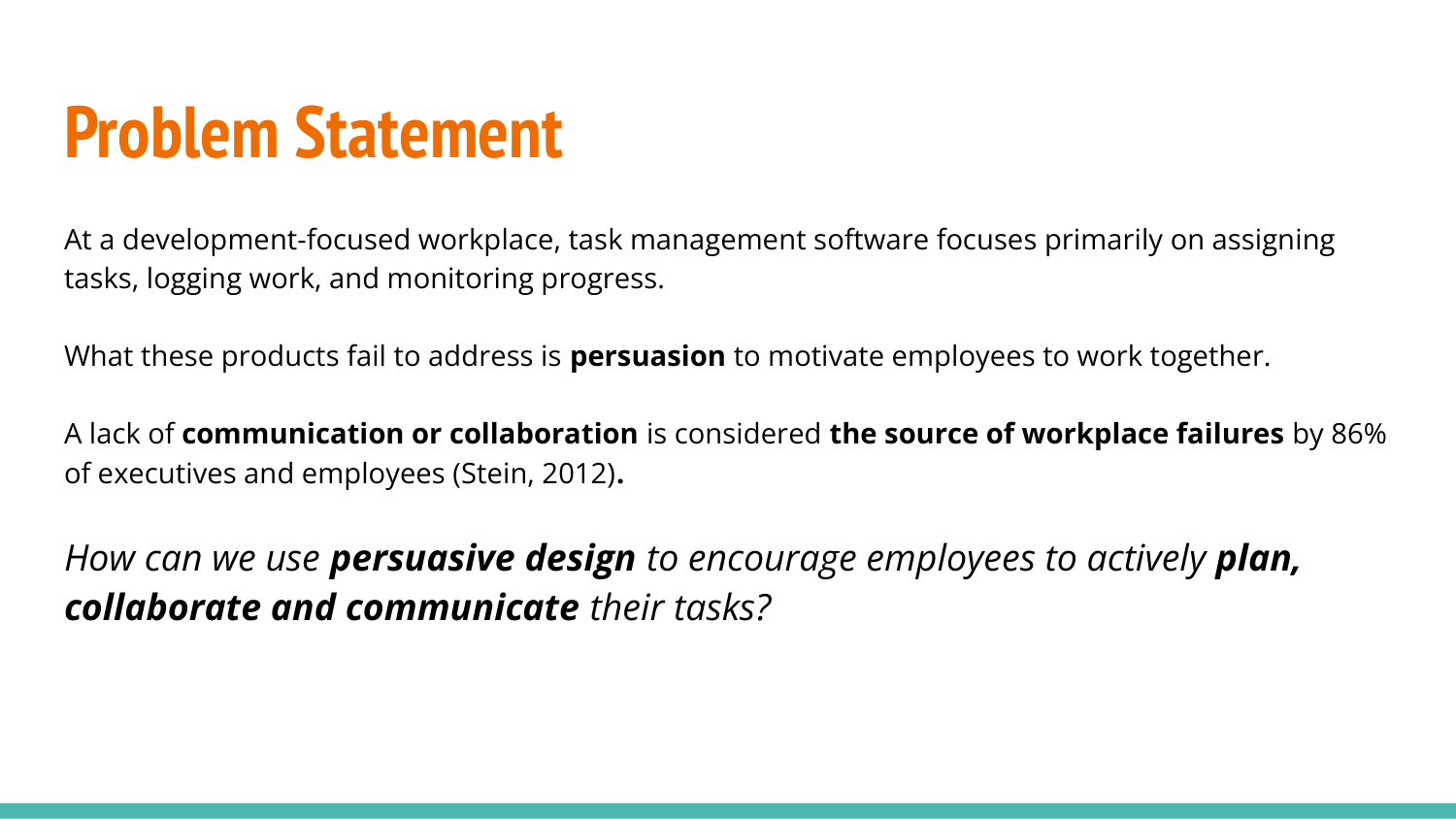

# Problem Statement
At a development-focused workplace, task management software focuses primarily on assigning tasks, logging work, and monitoring progress.

What these products fail to address is persuasion to motivate employees to work together.

A lack of communication or collaboration is considered the source of workplace failures by 86% of executives and employees (Stein, 2012).

How can we use persuasive design to encourage employees to actively plan, collaborate and communicate their tasks?